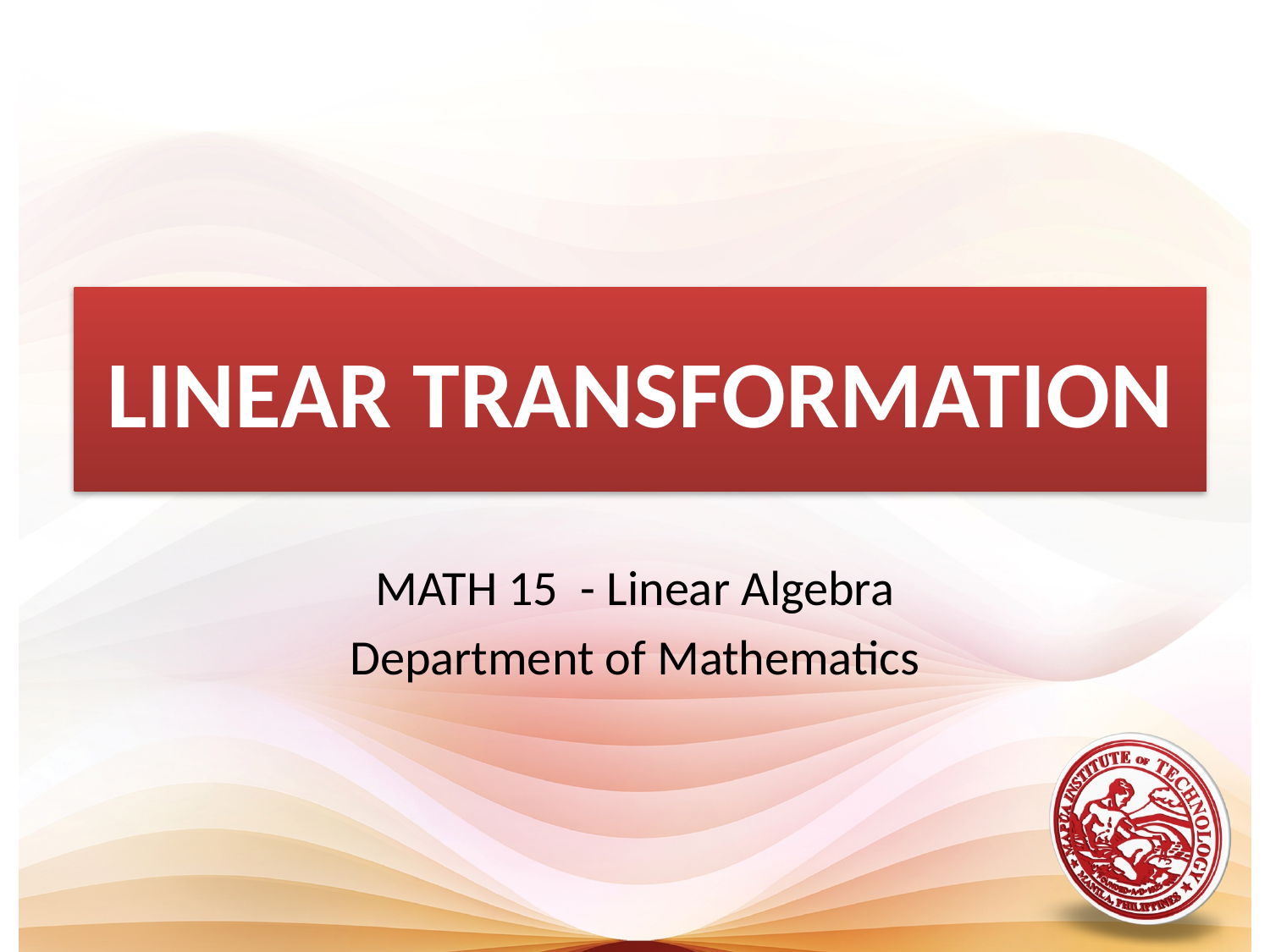

# LINEAR TRANSFORMATION

MATH 15  - Linear Algebra
Department of Mathematics